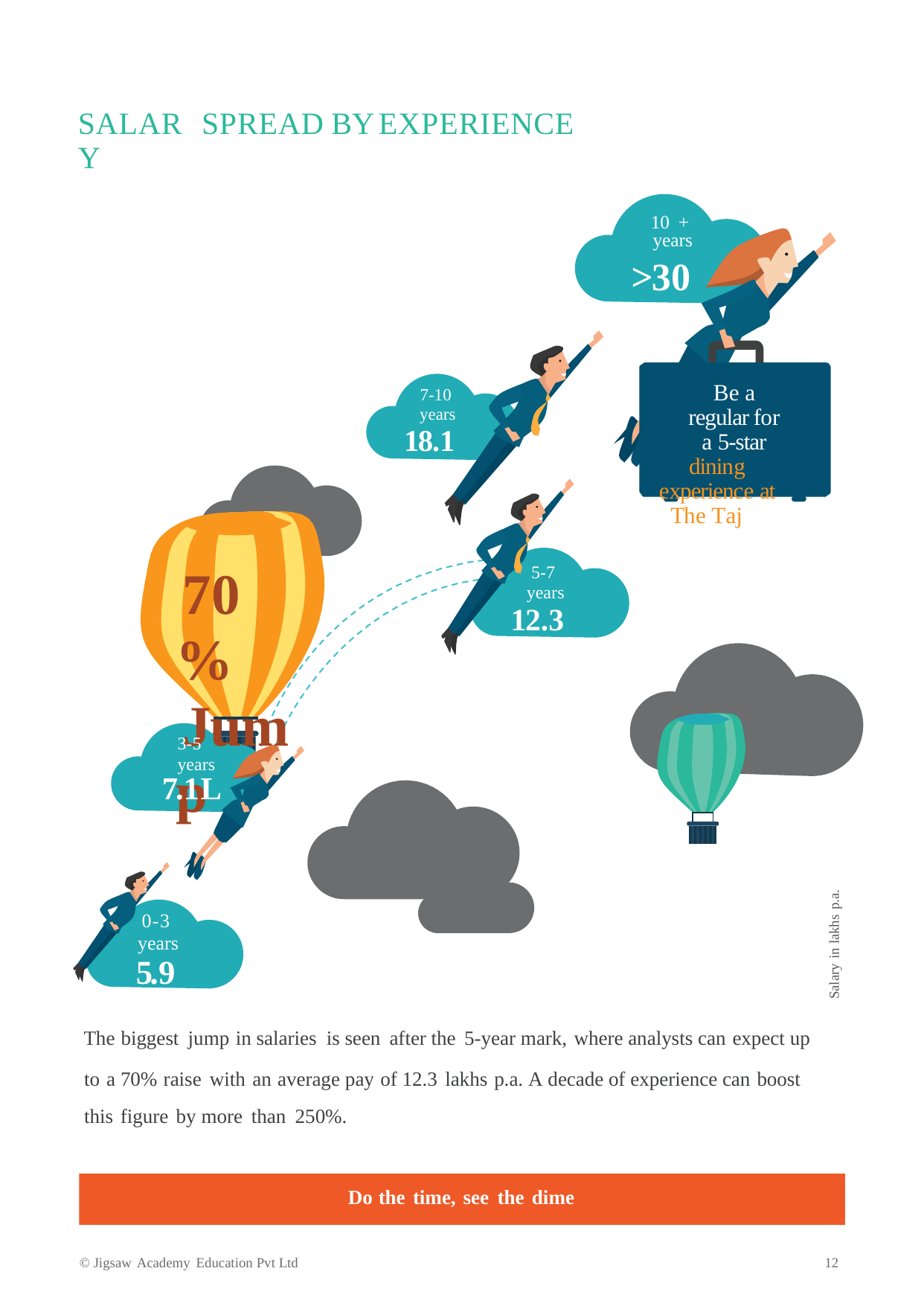

SALARY
SPREAD
BY
EXPERIENCE

10 +
years
>30 L

Be a regular for a 5-star
dining experience at
The Taj every day!

7-10
years
18.1 L

70 %
Jump

5-7
years
12.3L

3-5
years

7.1L

0-3
years
5.9L

Salary in lakhs p.a.

The biggest jump in salaries is seen after the 5-year mark, where analysts can expect up
to a 70% raise with an average pay of 12.3 lakhs p.a. A decade of experience can boost this figure by more than 250%.

Do the time, see the dime
© Jigsaw Academy Education Pvt Ltd
12